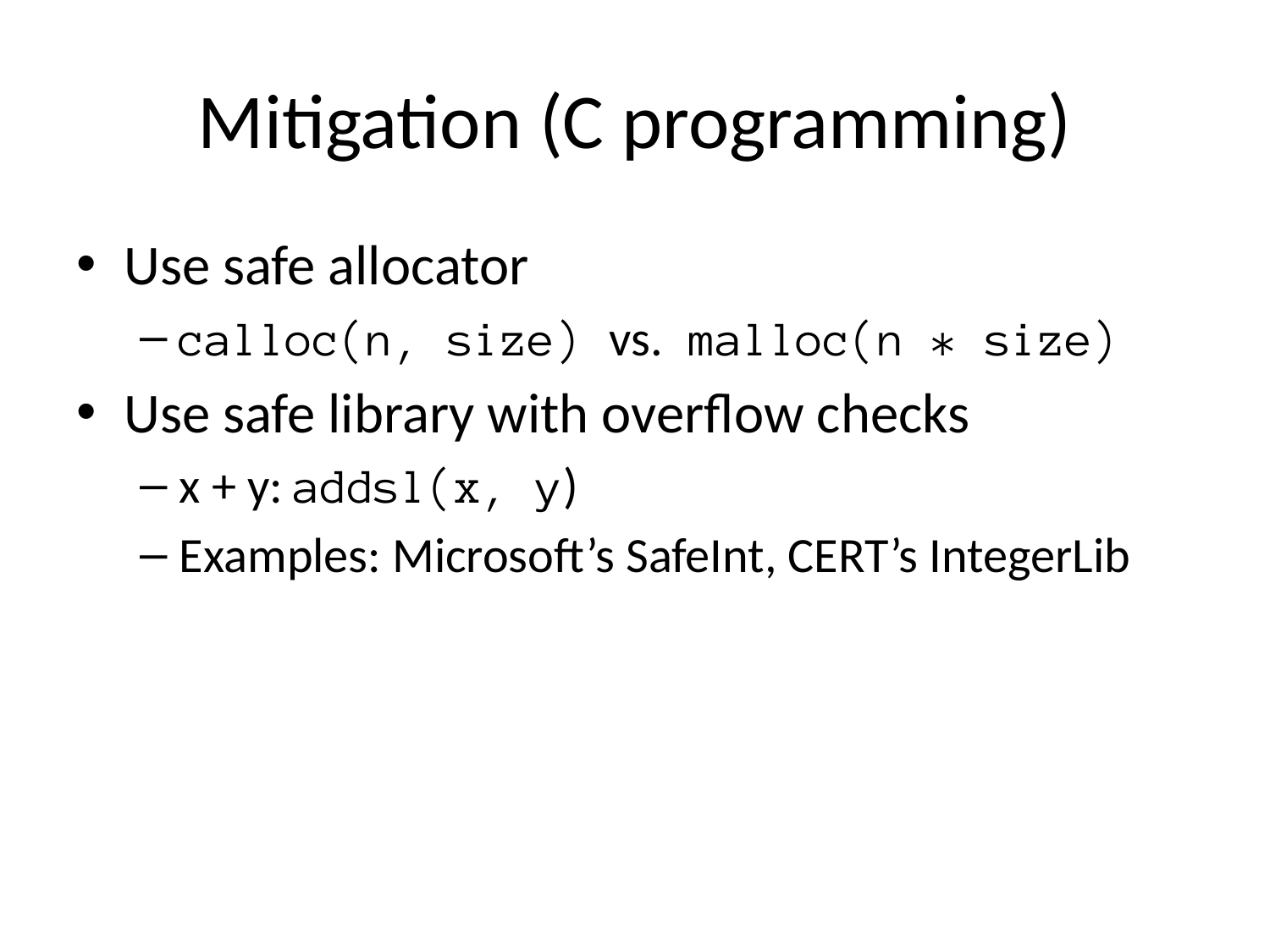

# Mitigation (C programming)
Use safe allocator
calloc(n, size) vs. malloc(n * size)
Use safe library with overflow checks
x + y: addsl(x, y)
Examples: Microsoft’s SafeInt, CERT’s IntegerLib